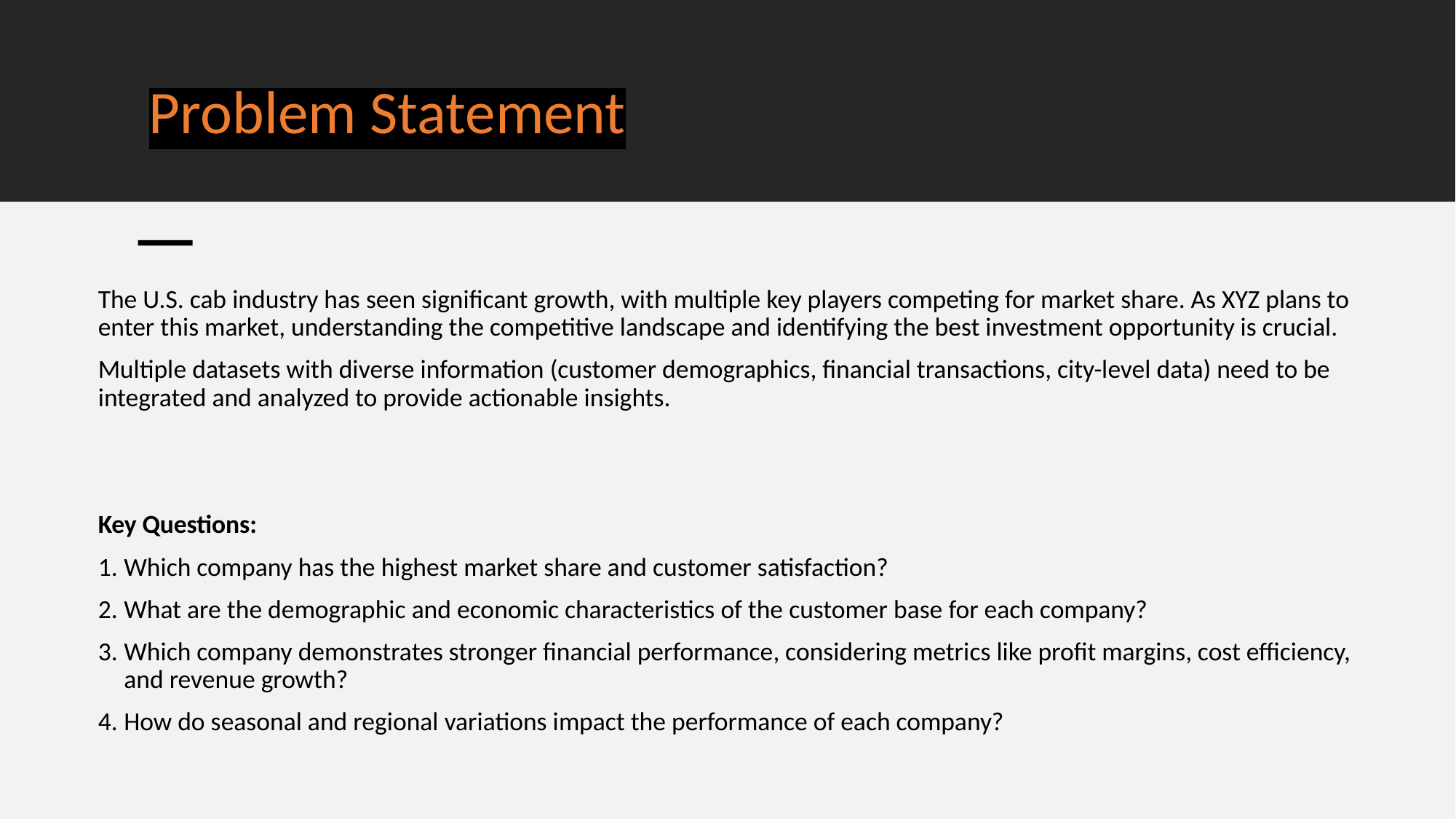

# Problem Statement

The U.S. cab industry has seen significant growth, with multiple key players competing for market share. As XYZ plans to enter this market, understanding the competitive landscape and identifying the best investment opportunity is crucial.
Multiple datasets with diverse information (customer demographics, financial transactions, city-level data) need to be integrated and analyzed to provide actionable insights.

Key Questions:
Which company has the highest market share and customer satisfaction?
What are the demographic and economic characteristics of the customer base for each company?
Which company demonstrates stronger financial performance, considering metrics like profit margins, cost efficiency, and revenue growth?
How do seasonal and regional variations impact the performance of each company?